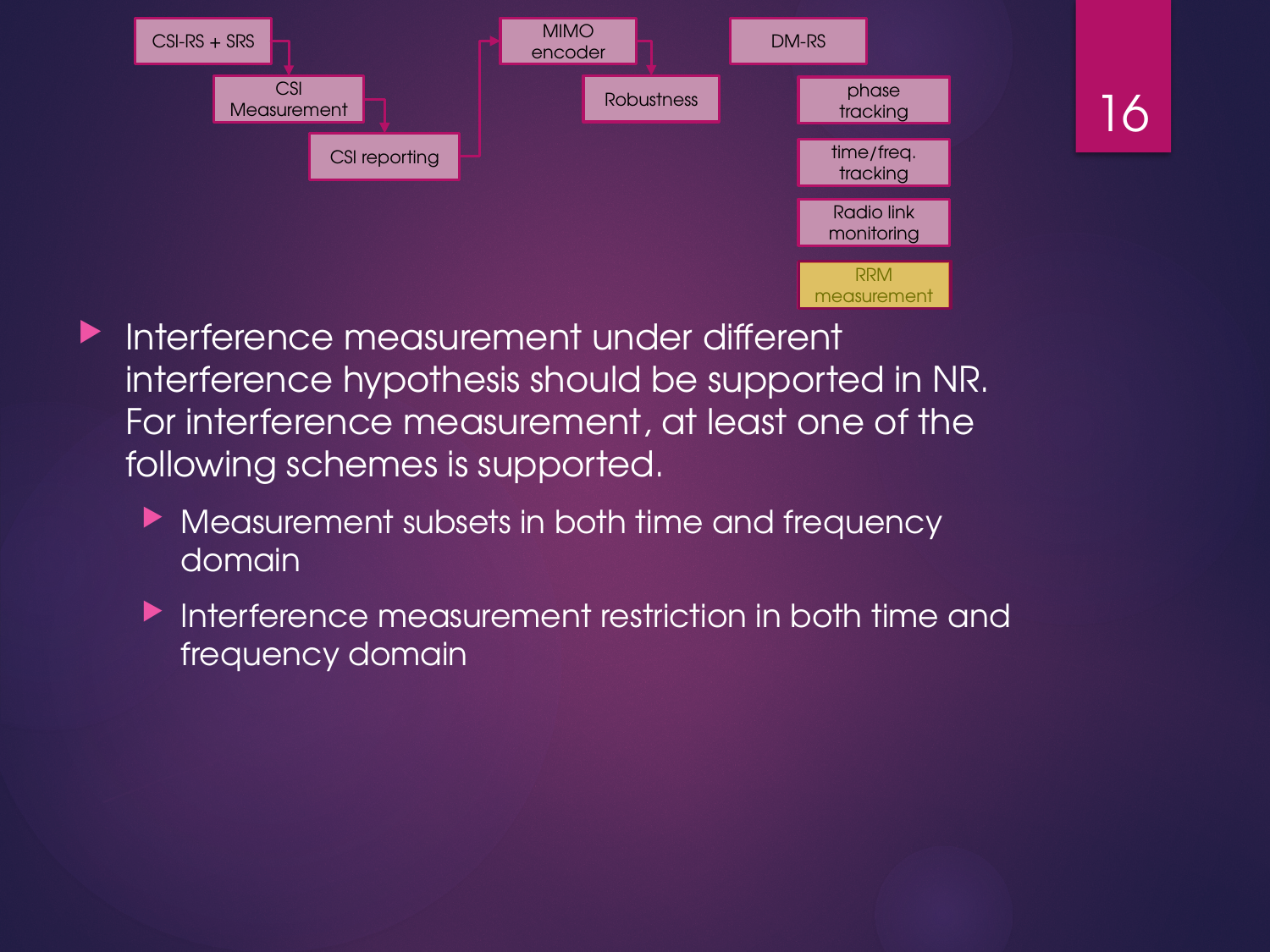

16

Interference measurement under different interference hypothesis should be supported in NR. For interference measurement, at least one of the following schemes is supported.
Measurement subsets in both time and frequency domain
Interference measurement restriction in both time and frequency domain